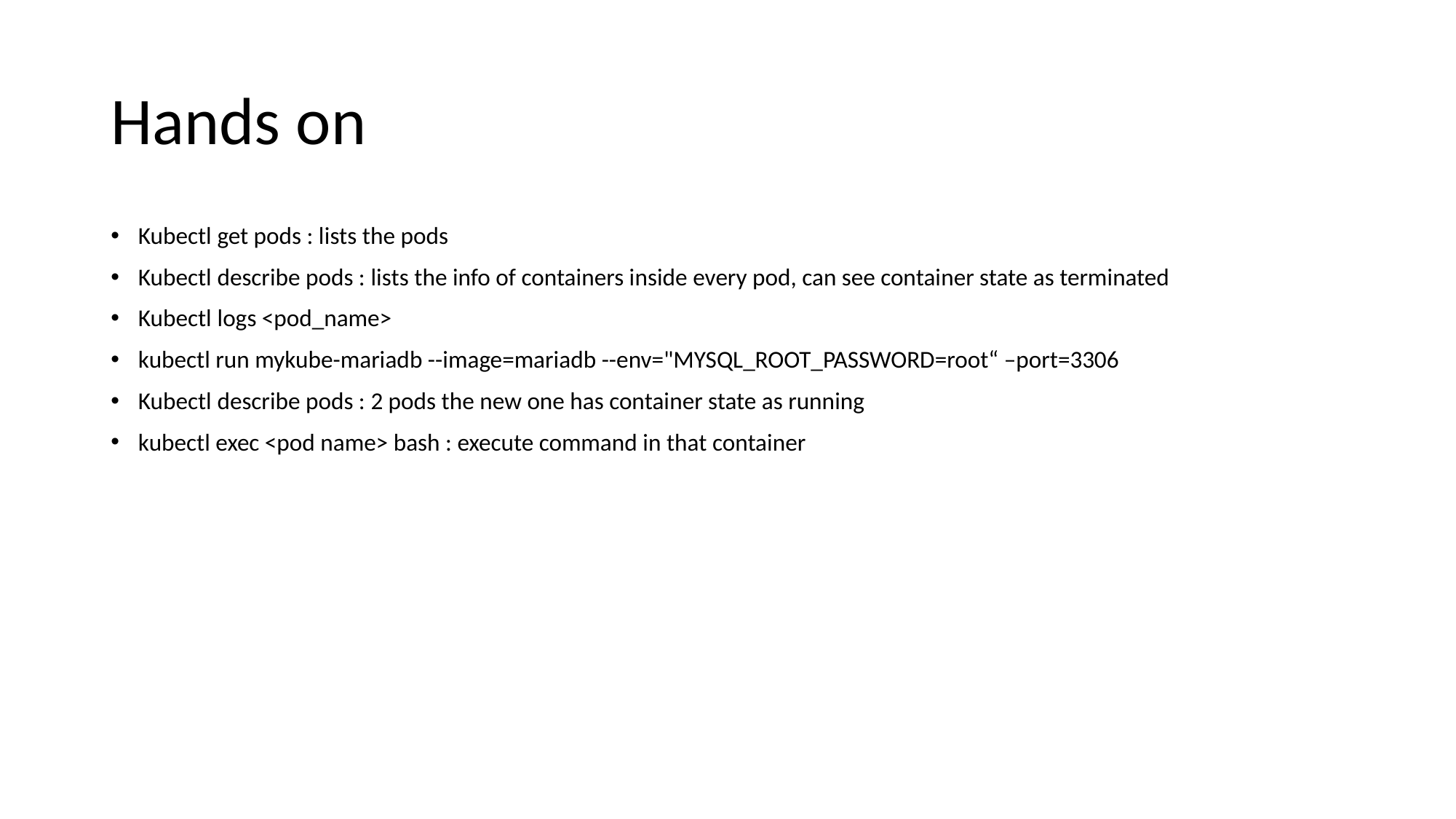

# Hands on
Kubectl get pods : lists the pods
Kubectl describe pods : lists the info of containers inside every pod, can see container state as terminated
Kubectl logs <pod_name>
kubectl run mykube-mariadb --image=mariadb --env="MYSQL_ROOT_PASSWORD=root“ –port=3306
Kubectl describe pods : 2 pods the new one has container state as running
kubectl exec <pod name> bash : execute command in that container